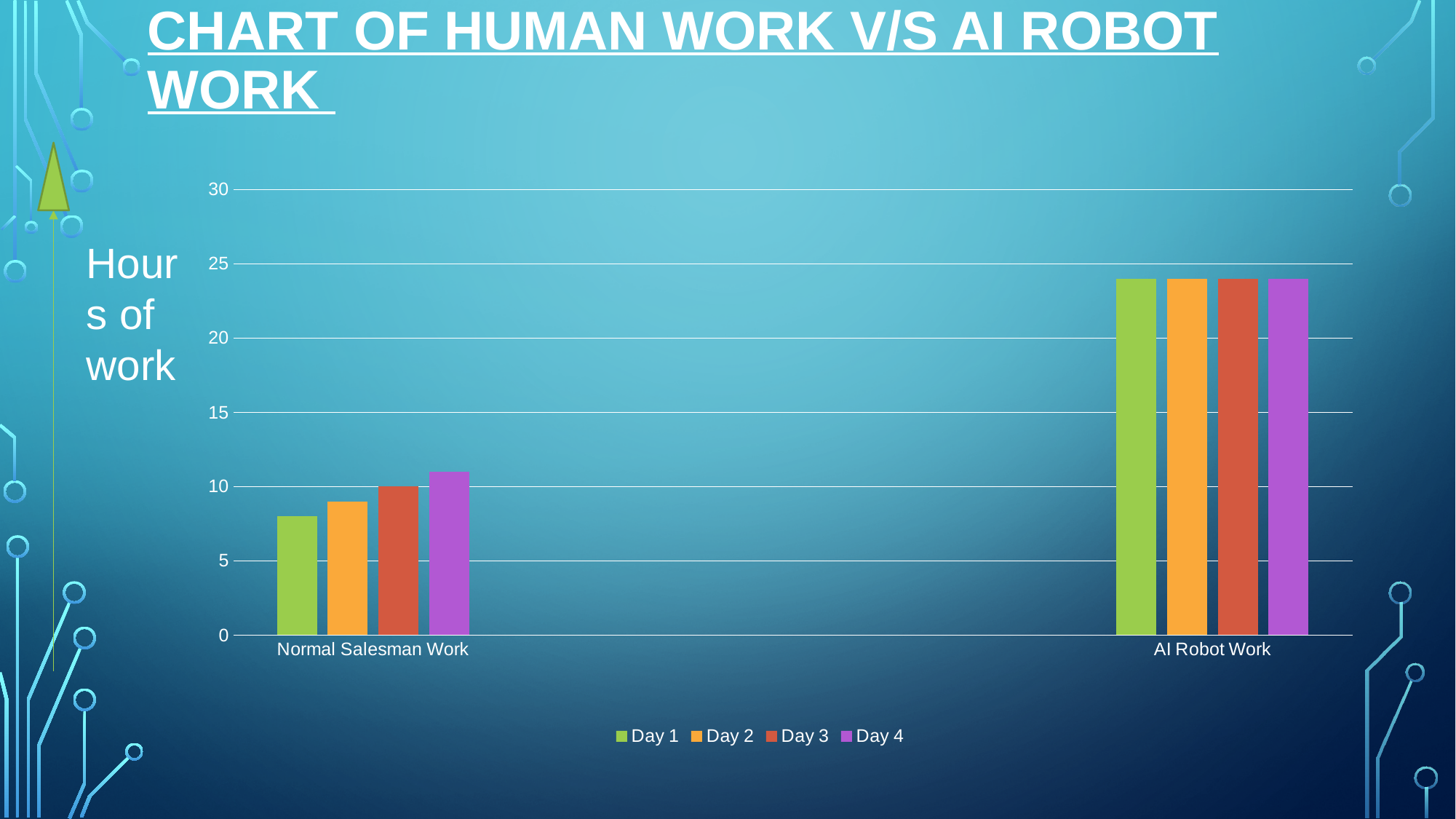

# CHART of human work v/s AI robot work

### Chart

| Category | Day 1 | Day 2 | Day 3 | Day 4 |
|---|---|---|---|---|
| Normal Salesman Work | 8.0 | 9.0 | 10.0 | 11.0 |
|  | None | None | None | None |
|  | None | None | None | None |
| AI Robot Work | 24.0 | 24.0 | 24.0 | 24.0 |
Hours of work